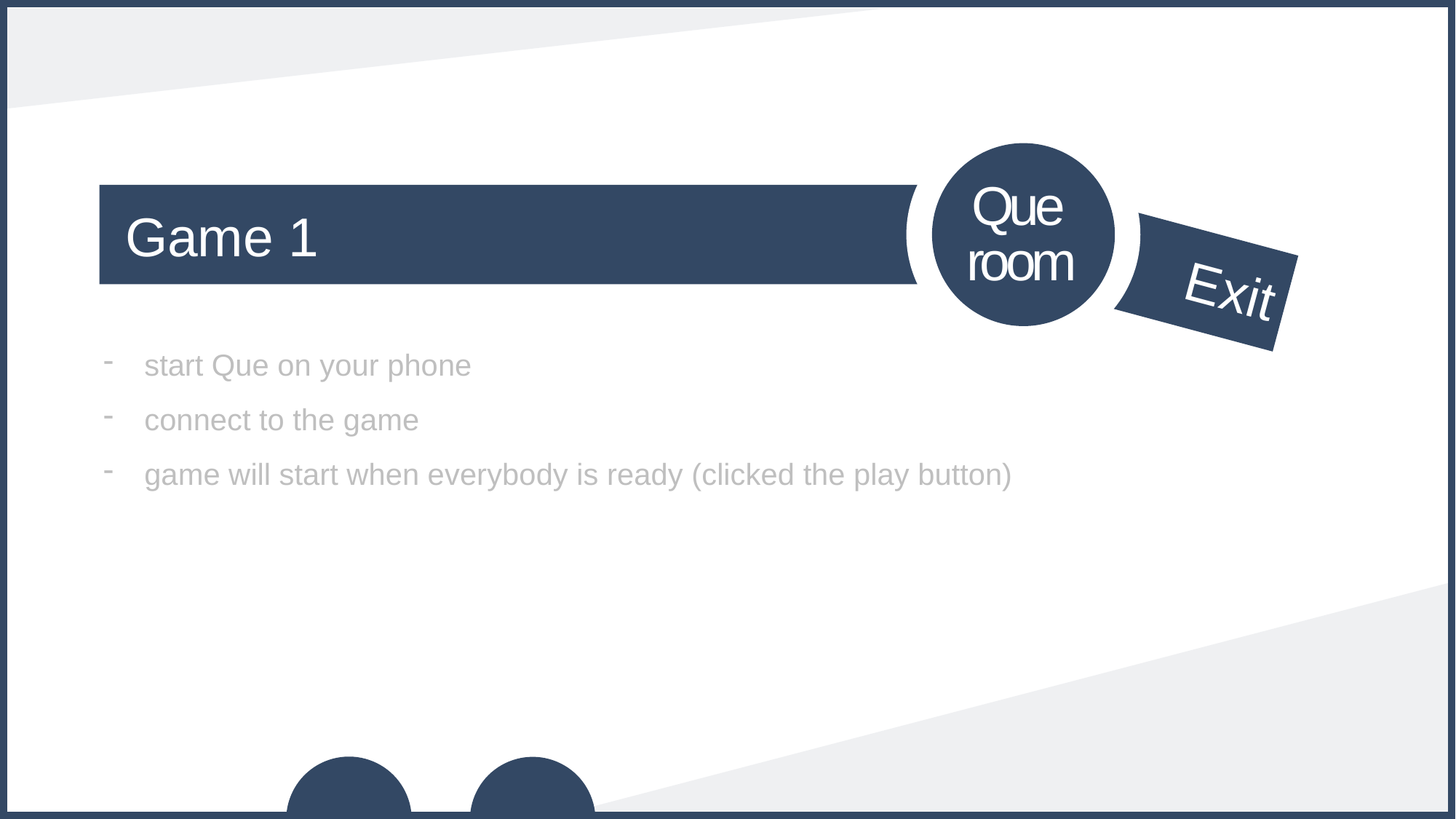

Que
 Game 1
room
  Exit

start Que on your phone
connect to the game
game will start when everybody is ready (clicked the play button)